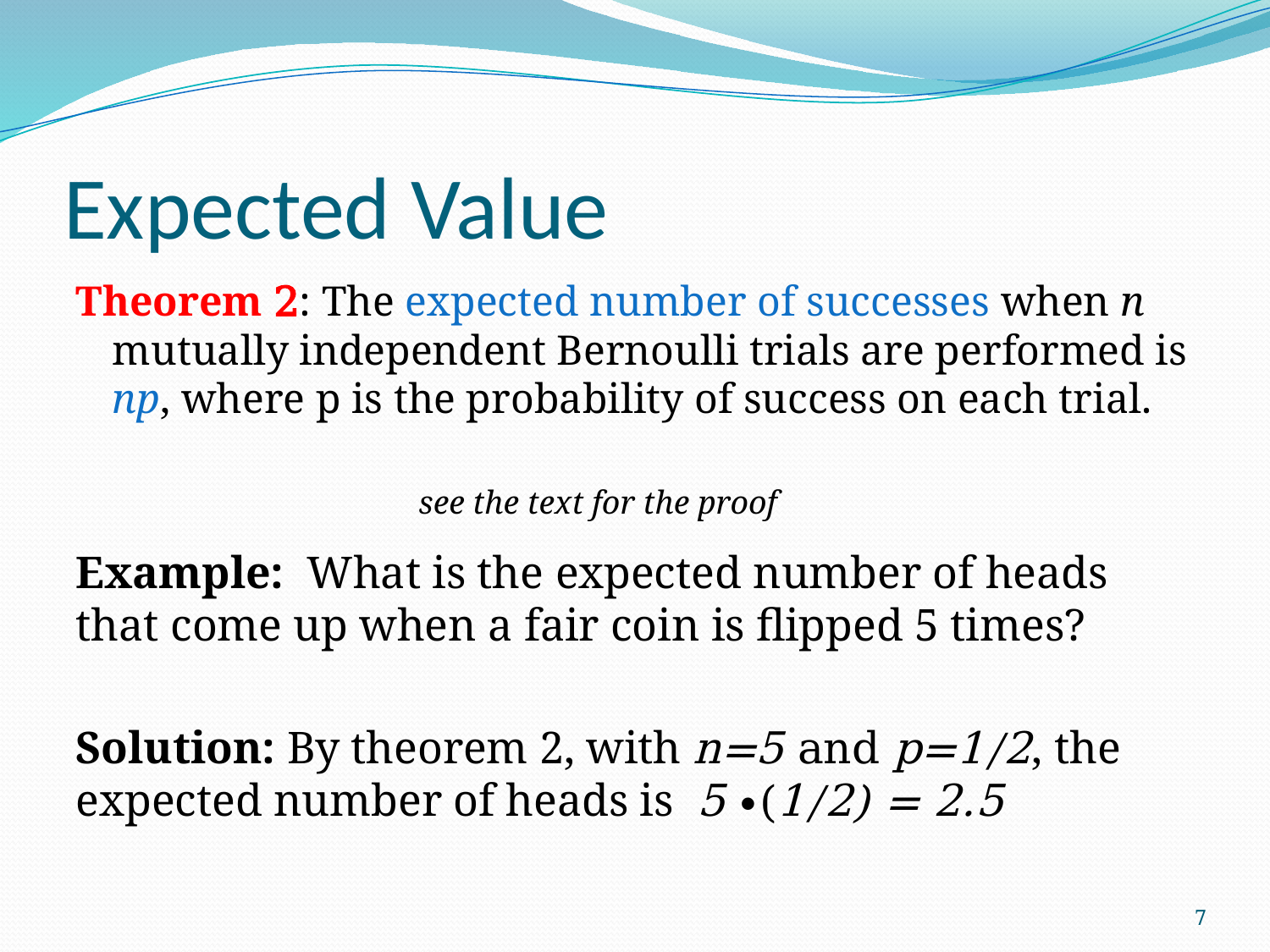

# Expected Value
Theorem 2: The expected number of successes when n mutually independent Bernoulli trials are performed is np, where p is the probability of success on each trial.

Example:  What is the expected number of heads that come up when a fair coin is flipped 5 times?

Solution: By theorem 2, with n=5 and p=1/2, the expected number of heads is  5 ∙(1/2) = 2.5

 see the text for the proof
7